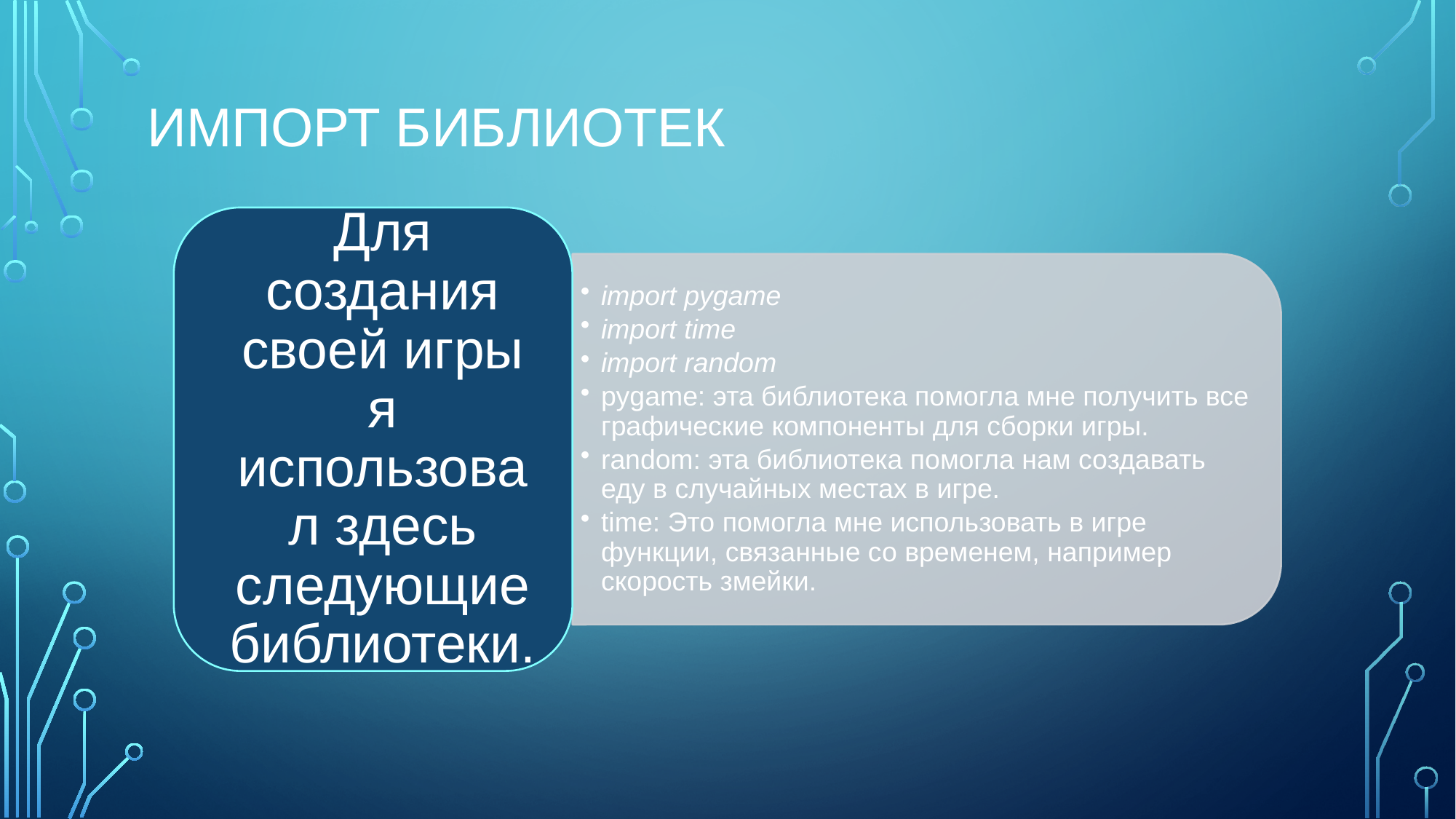

# Импорт библиотек
import pygame
import time
import random
pygame: эта библиотека помогла мне получить все графические компоненты для сборки игры.
random: эта библиотека помогла нам создавать еду в случайных местах в игре.
time: Это помогла мне использовать в игре функции, связанные со временем, например скорость змейки.
Для создания своей игры я использовал здесь следующие библиотеки.